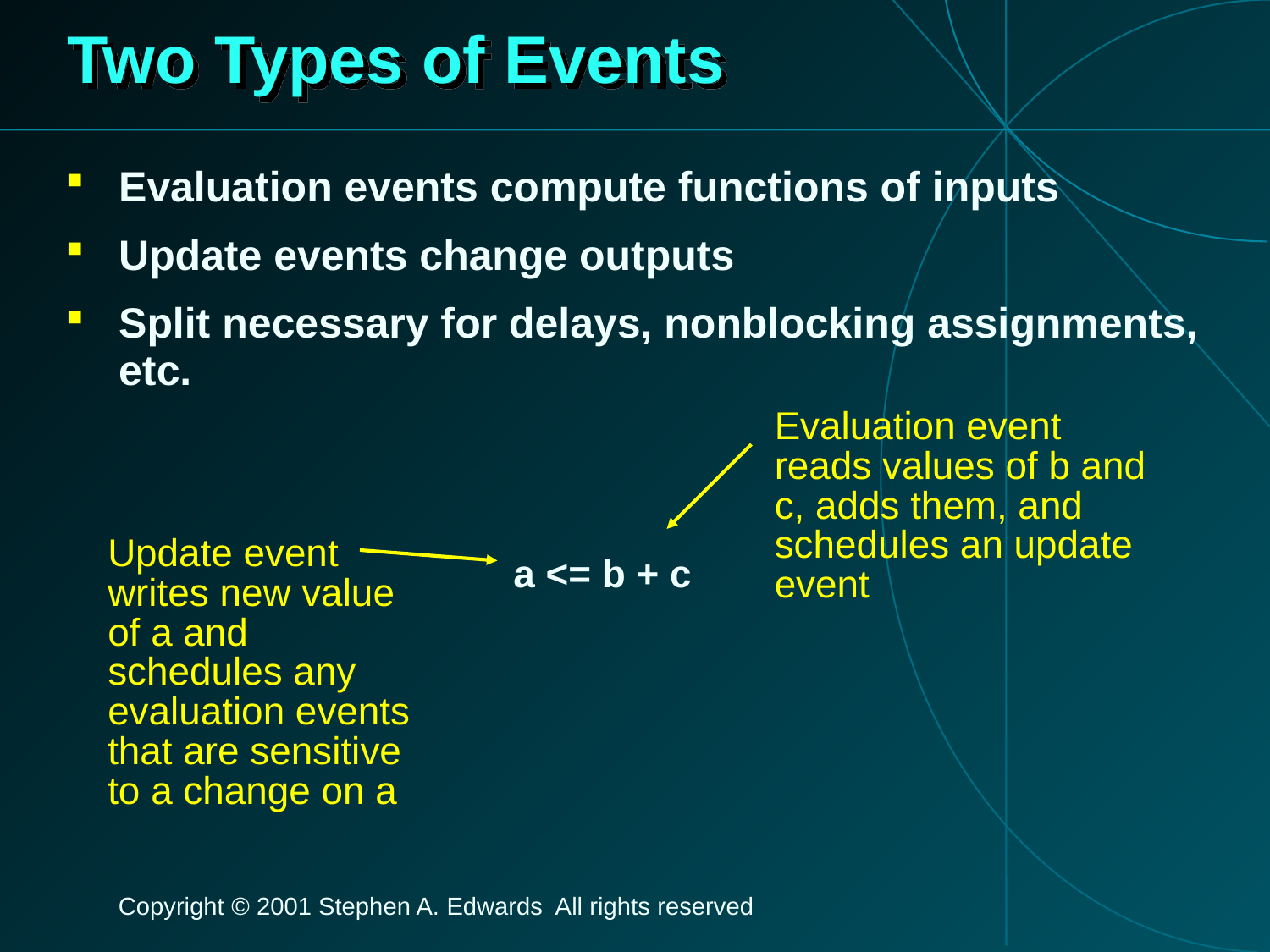

# Two Types of Events
Evaluation events compute functions of inputs
Update events change outputs
Split necessary for delays, nonblocking assignments, etc.
Evaluation event reads values of b and c, adds them, and schedules an update event

Update event writes new value of a and schedules any evaluation events that are sensitive to a change on a

a <= b + c